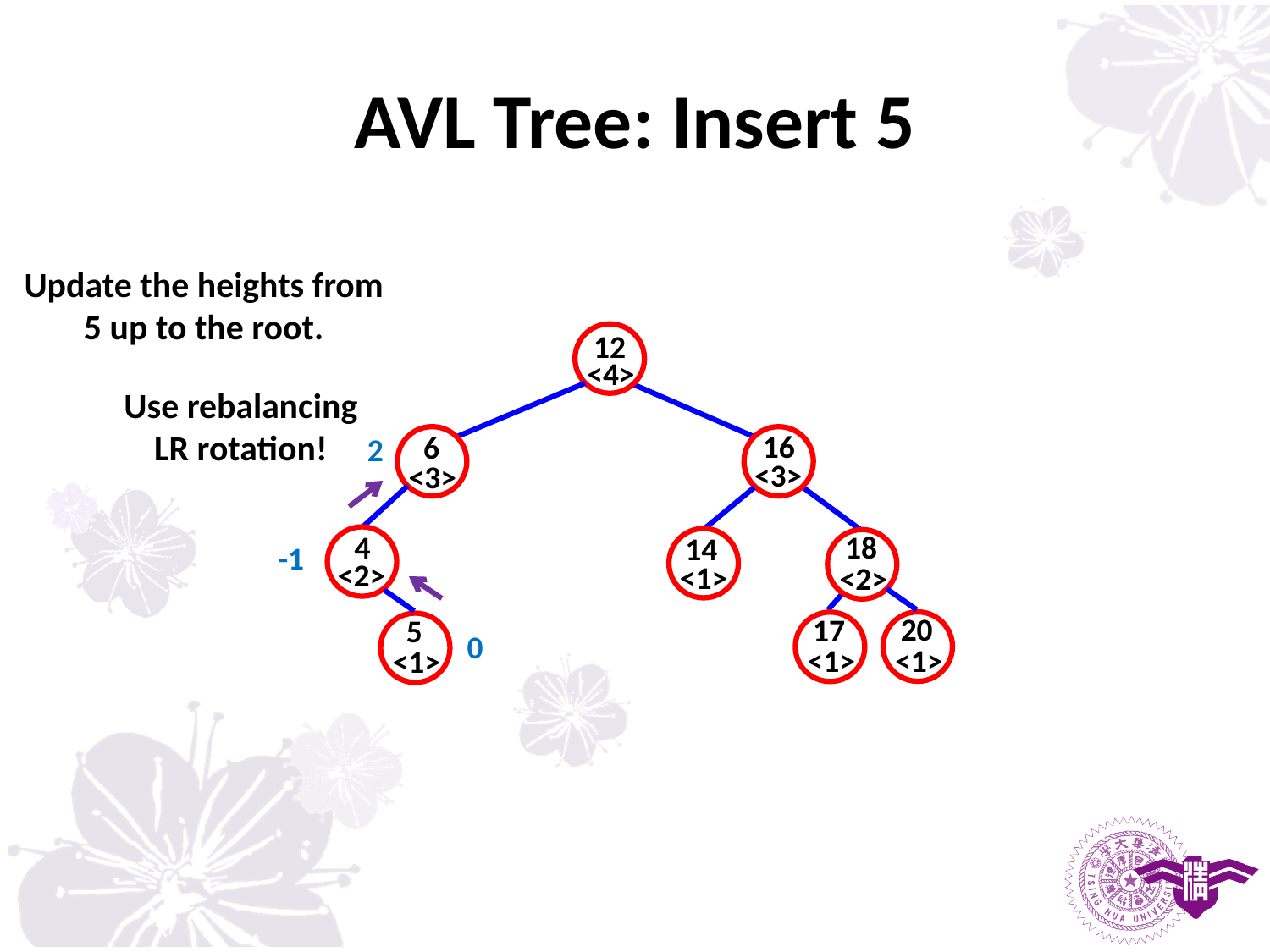

# AVL Tree: Insert 5
Update the heights from 5 up to the root.

12
<4>
Use rebalancing
LR rotation!
2
16

6
<3>
<3>
-1

4
18

<2>

14
<2>
<1>
0
20

<1>
17
5

<1>

<1>